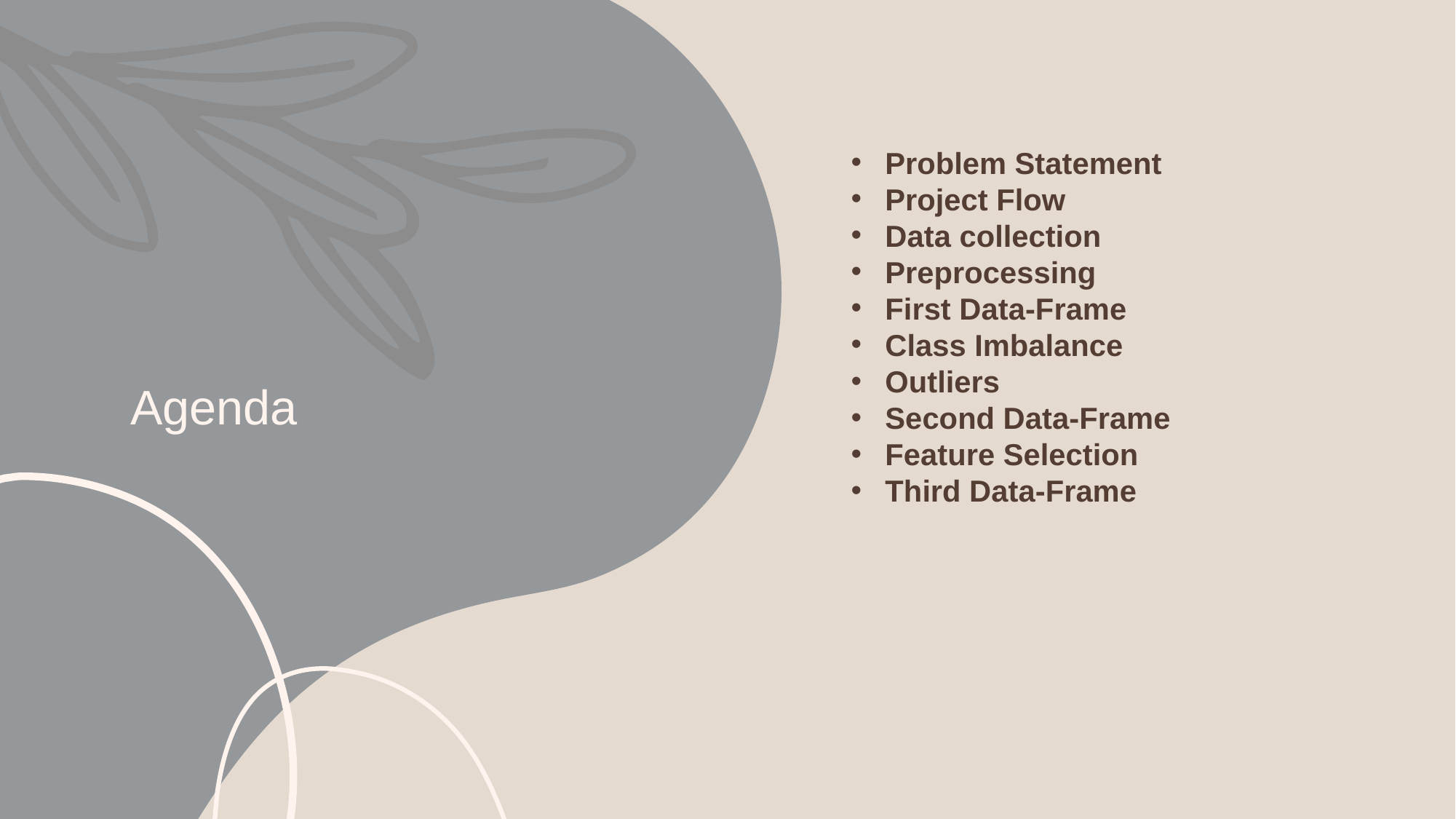

# Agenda
Problem Statement
Project Flow
Data collection
Preprocessing
First Data-Frame
Class Imbalance
Outliers
Second Data-Frame
Feature Selection
Third Data-Frame